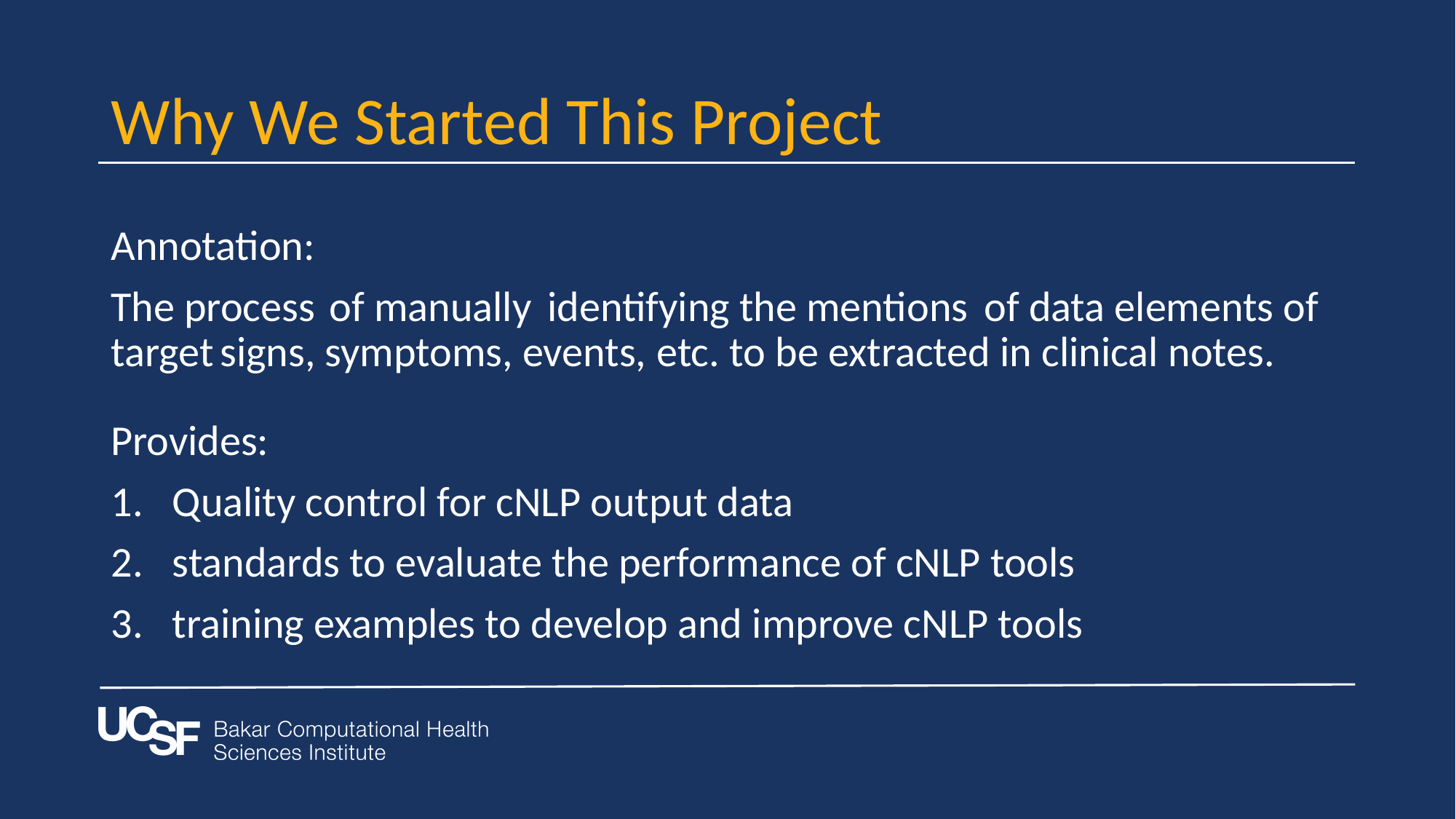

# Why We Started This Project
Annotation:
The process	of manually	identifying the mentions	of data elements of target	signs, symptoms, events,	etc. to be extracted in clinical notes.
Provides:
Quality control for cNLP output data
standards to evaluate the performance of cNLP tools
training examples to develop and improve cNLP tools